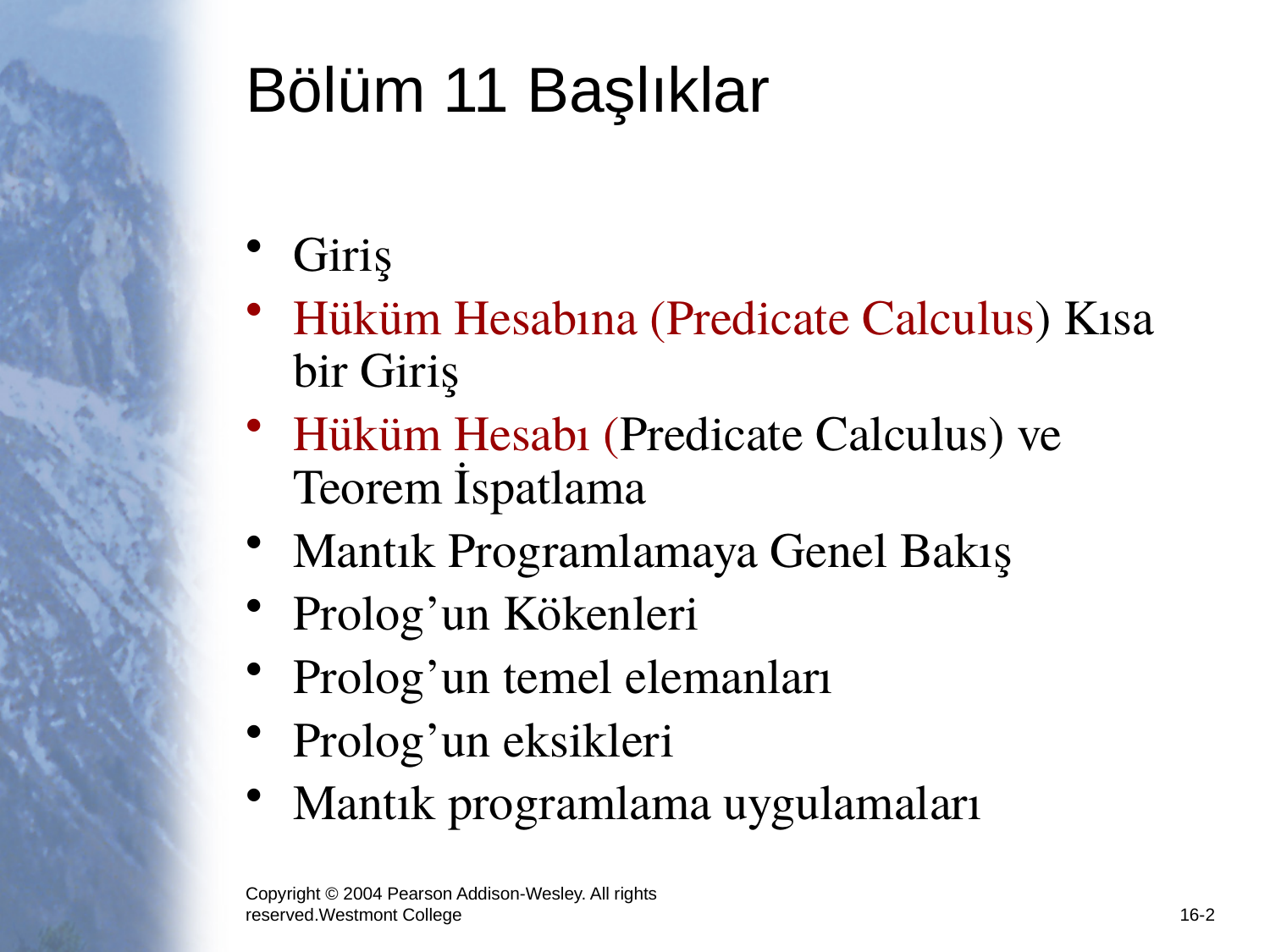

# Bölüm 11 Başlıklar
Giriş
Hüküm Hesabına (Predicate Calculus) Kısa bir Giriş
Hüküm Hesabı (Predicate Calculus) ve Teorem İspatlama
Mantık Programlamaya Genel Bakış
Prolog’un Kökenleri
Prolog’un temel elemanları
Prolog’un eksikleri
Mantık programlama uygulamaları
Copyright © 2004 Pearson Addison-Wesley. All rights reserved.Westmont College
16-2